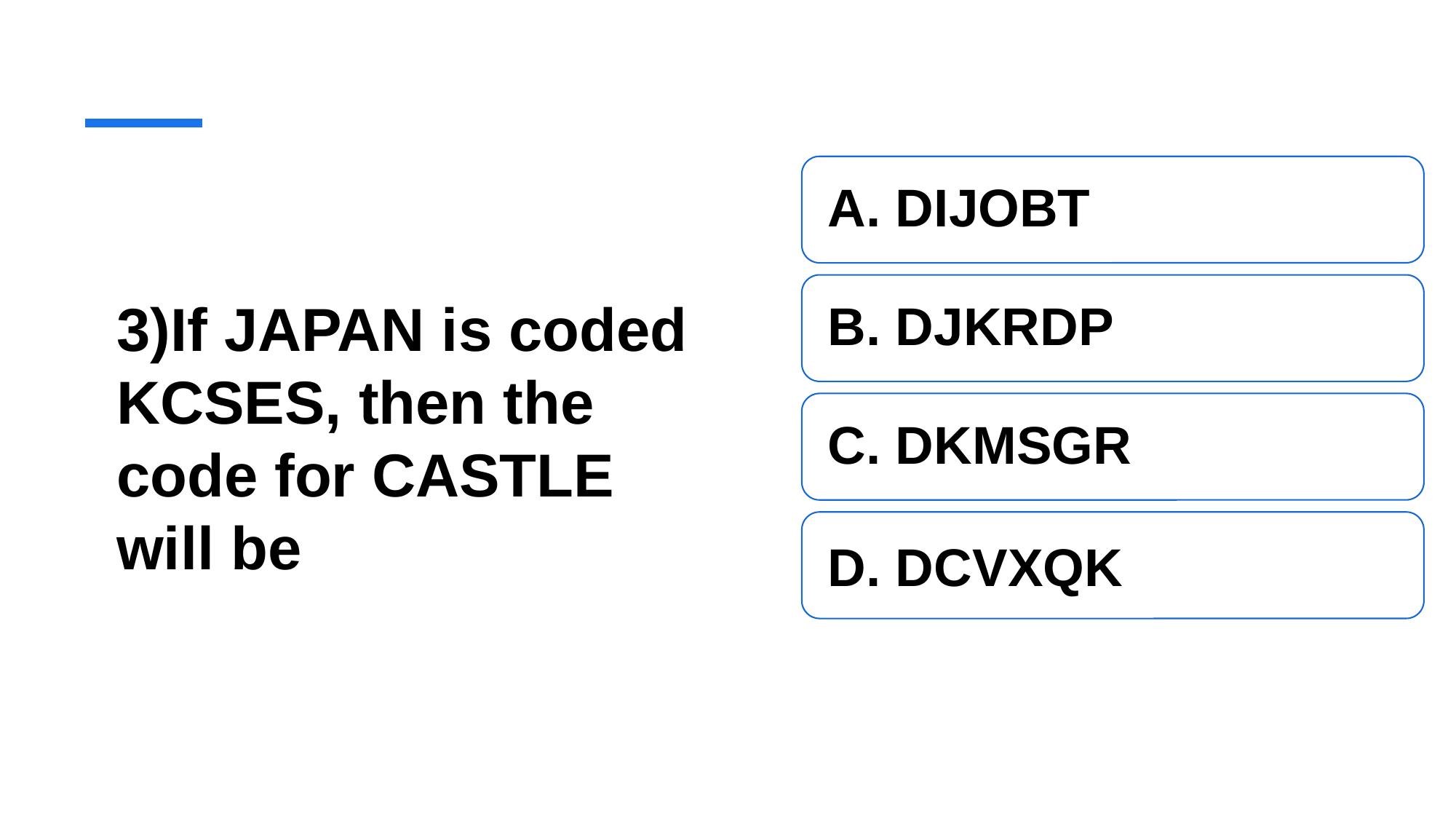

A. DIJOBT
B. DJKRDP
C. DKMSGR
D. DCVXQK
3)If JAPAN is coded KCSES, then the code for CASTLE will be